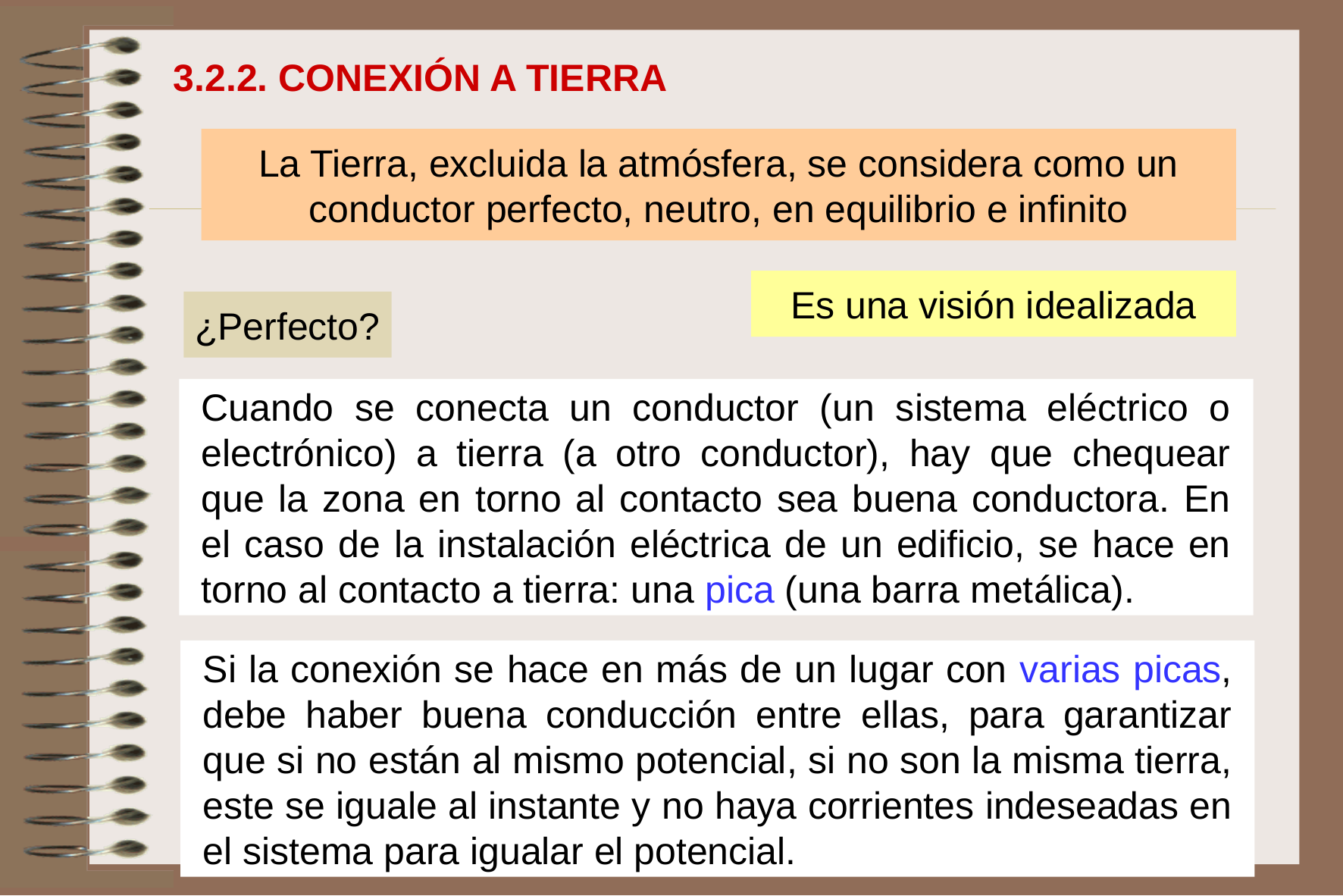

3.2.2. CONEXIÓN A TIERRA
La Tierra, excluida la atmósfera, se considera como un conductor perfecto, neutro, en equilibrio e infinito
Es una visión idealizada
¿Perfecto?
Cuando se conecta un conductor (un sistema eléctrico o electrónico) a tierra (a otro conductor), hay que chequear que la zona en torno al contacto sea buena conductora. En el caso de la instalación eléctrica de un edificio, se hace en torno al contacto a tierra: una pica (una barra metálica).
Si la conexión se hace en más de un lugar con varias picas, debe haber buena conducción entre ellas, para garantizar que si no están al mismo potencial, si no son la misma tierra, este se iguale al instante y no haya corrientes indeseadas en el sistema para igualar el potencial.